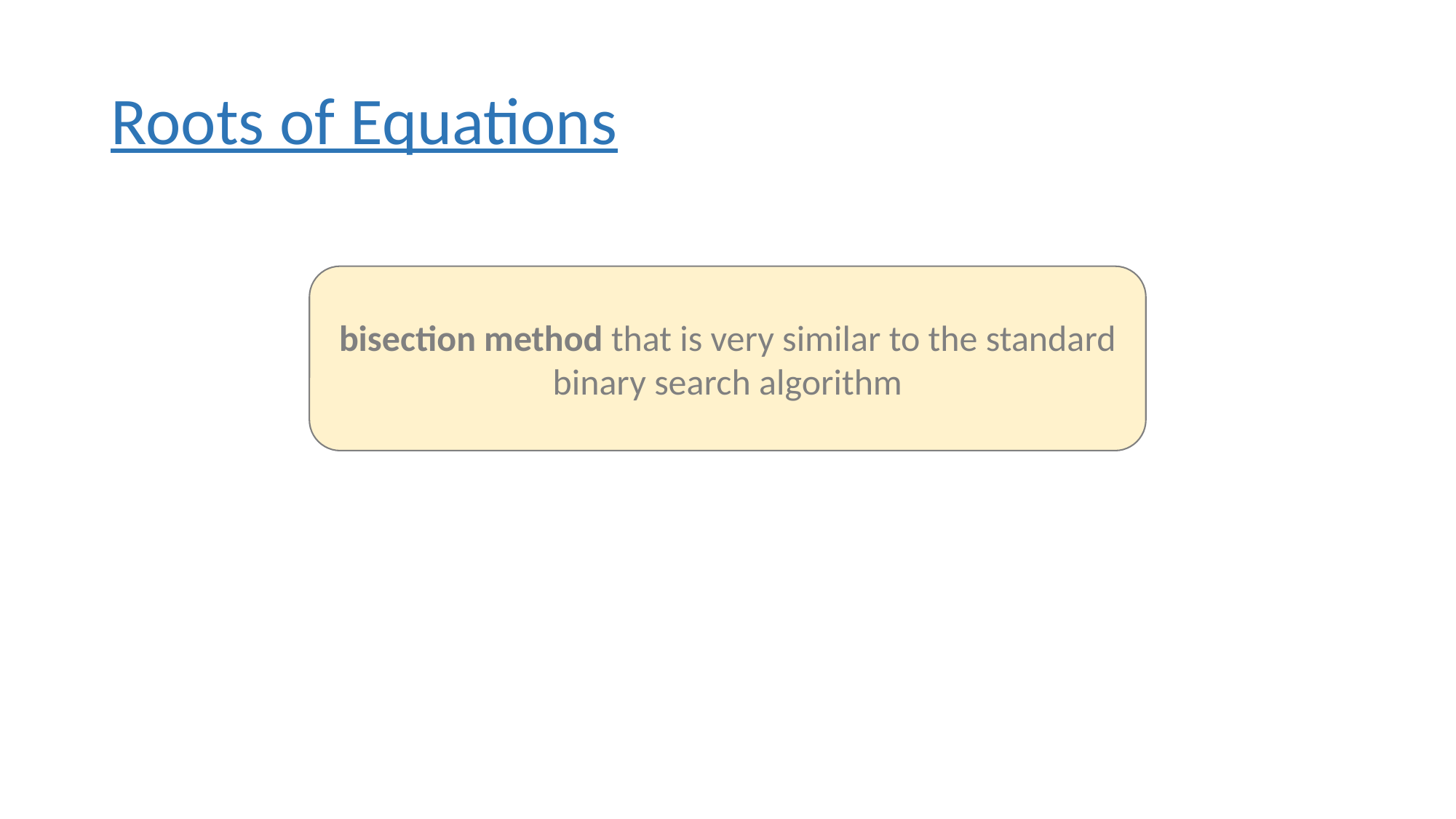

# Roots of Equations
bisection method that is very similar to the standard binary search algorithm